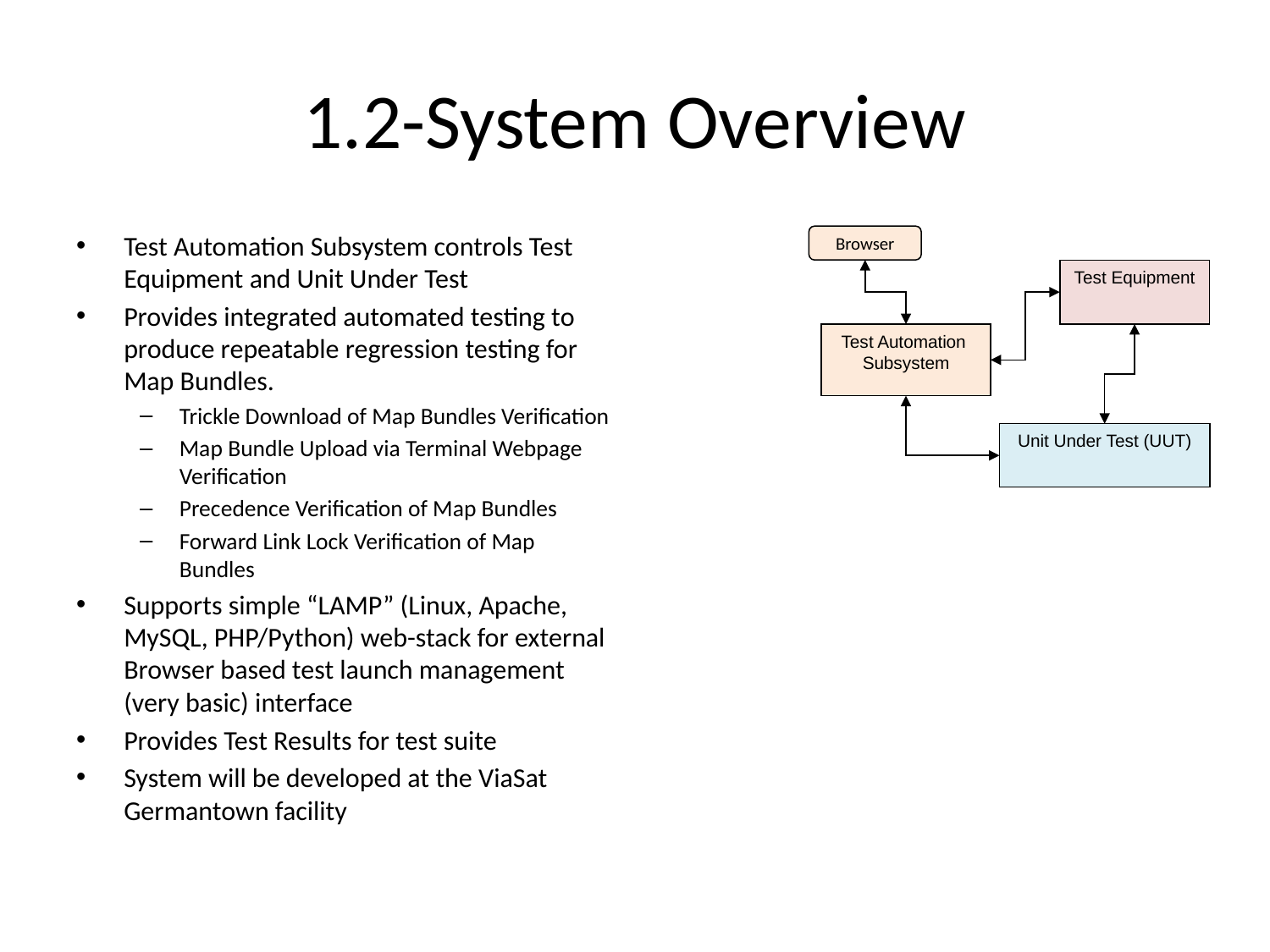

# 1.2-System Overview
Test Automation Subsystem controls Test Equipment and Unit Under Test
Provides integrated automated testing to produce repeatable regression testing for Map Bundles.
Trickle Download of Map Bundles Verification
Map Bundle Upload via Terminal Webpage Verification
Precedence Verification of Map Bundles
Forward Link Lock Verification of Map Bundles
Supports simple “LAMP” (Linux, Apache, MySQL, PHP/Python) web-stack for external Browser based test launch management (very basic) interface
Provides Test Results for test suite
System will be developed at the ViaSat Germantown facility
Browser
Test Equipment
Test Automation
Subsystem
Unit Under Test (UUT)